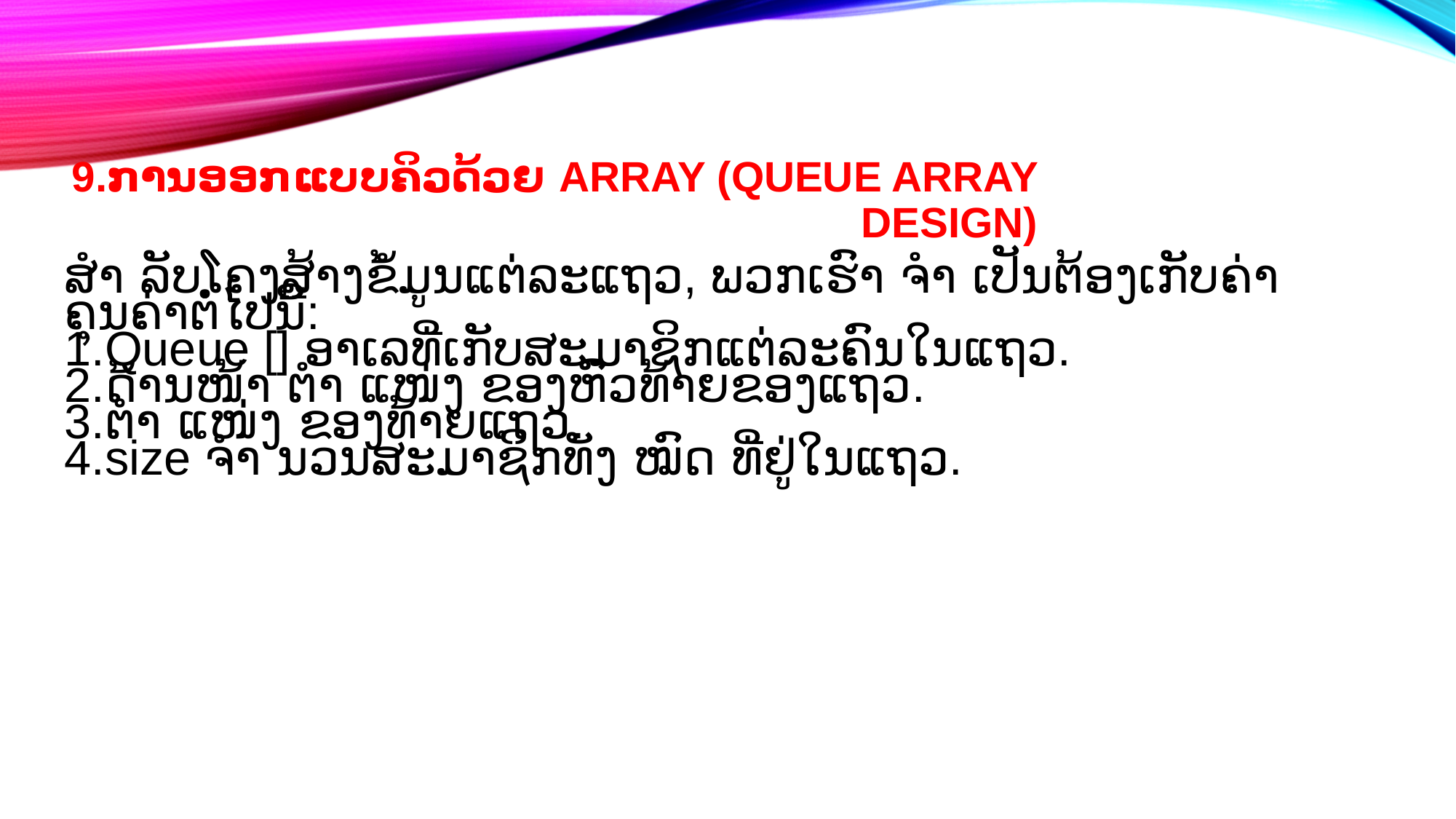

# 9.ການອອກແບບຄິວດ້ວຍ Array (Queue Array Design)
ສຳ ລັບໂຄງສ້າງຂໍ້ມູນແຕ່ລະແຖວ, ພວກເຮົາ ຈຳ ເປັນຕ້ອງເກັບຄ່າຄຸນຄ່າຕໍ່ໄປນີ້:
1.Queue [] ອາເລທີ່ເກັບສະມາຊິກແຕ່ລະຄົນໃນແຖວ.
2.ດ້ານໜ້າ ຕຳ ແໜ່ງ ຂອງຫົວທ້າຍຂອງແຖວ.
3.ຕຳ ແໜ່ງ ຂອງທ້າຍແຖວ.
4.size ຈຳ ນວນສະມາຊິກທັງ ໝົດ ທີ່ຢູ່ໃນແຖວ.